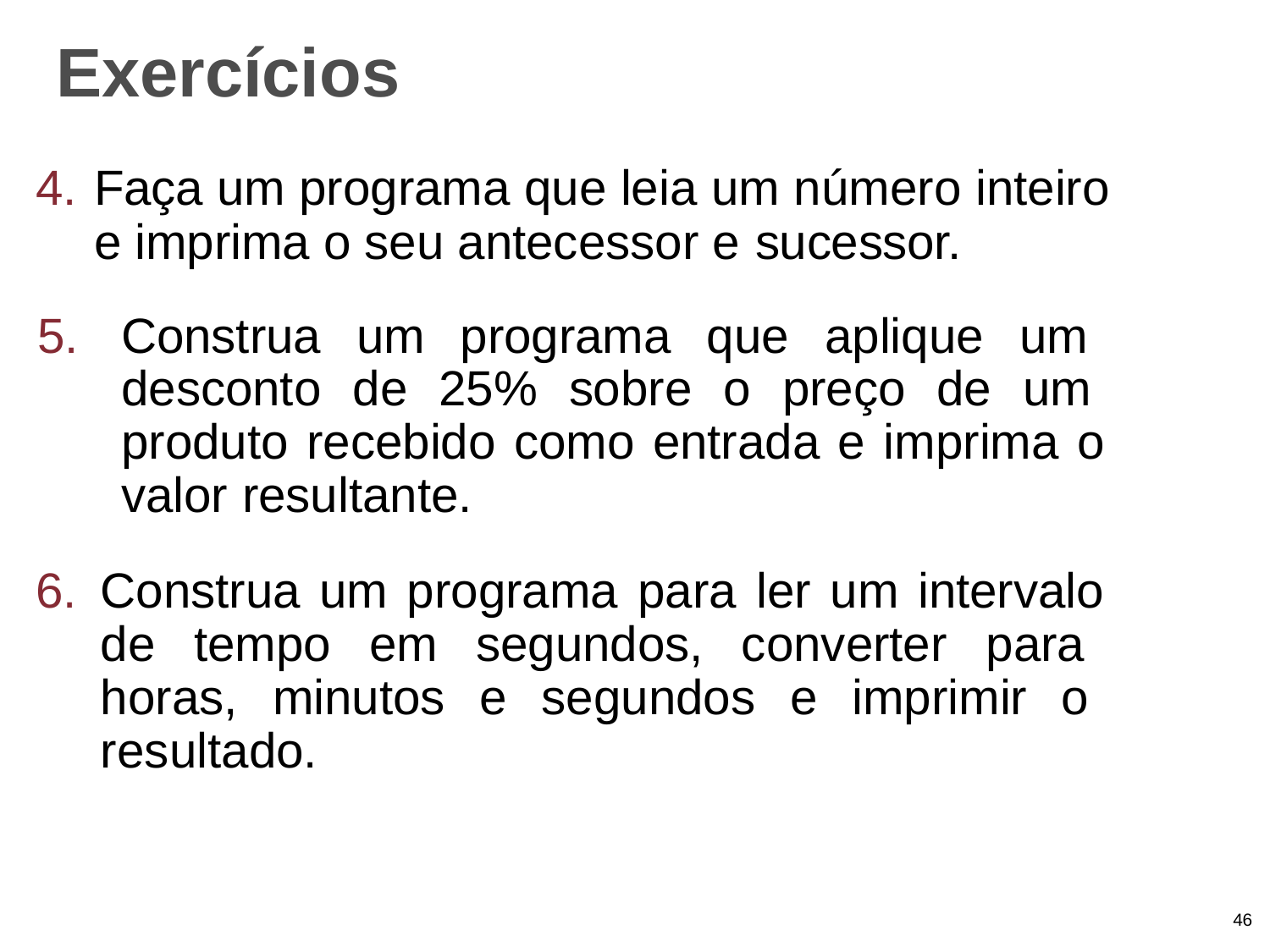

# Exercícios
Faça um programa que leia um número inteiro  e imprima o seu antecessor e sucessor.
Construa um programa que aplique um  desconto de 25% sobre o preço de um  produto recebido como entrada e imprima o  valor resultante.
Construa um programa para ler um intervalo  de tempo em segundos, converter para  horas, minutos e segundos e imprimir o  resultado.
46